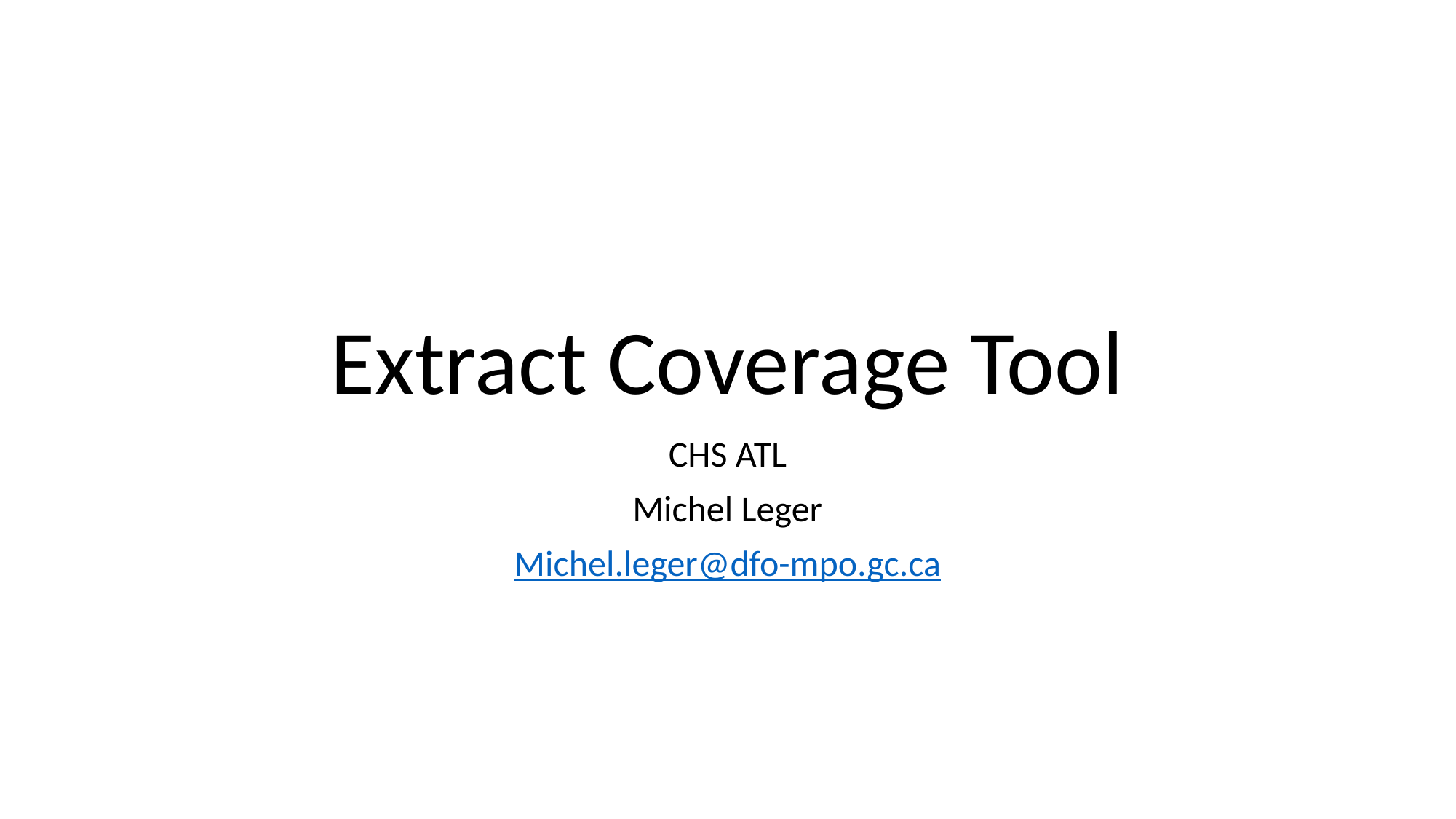

# Extract Coverage Tool
CHS ATL
Michel Leger
Michel.leger@dfo-mpo.gc.ca